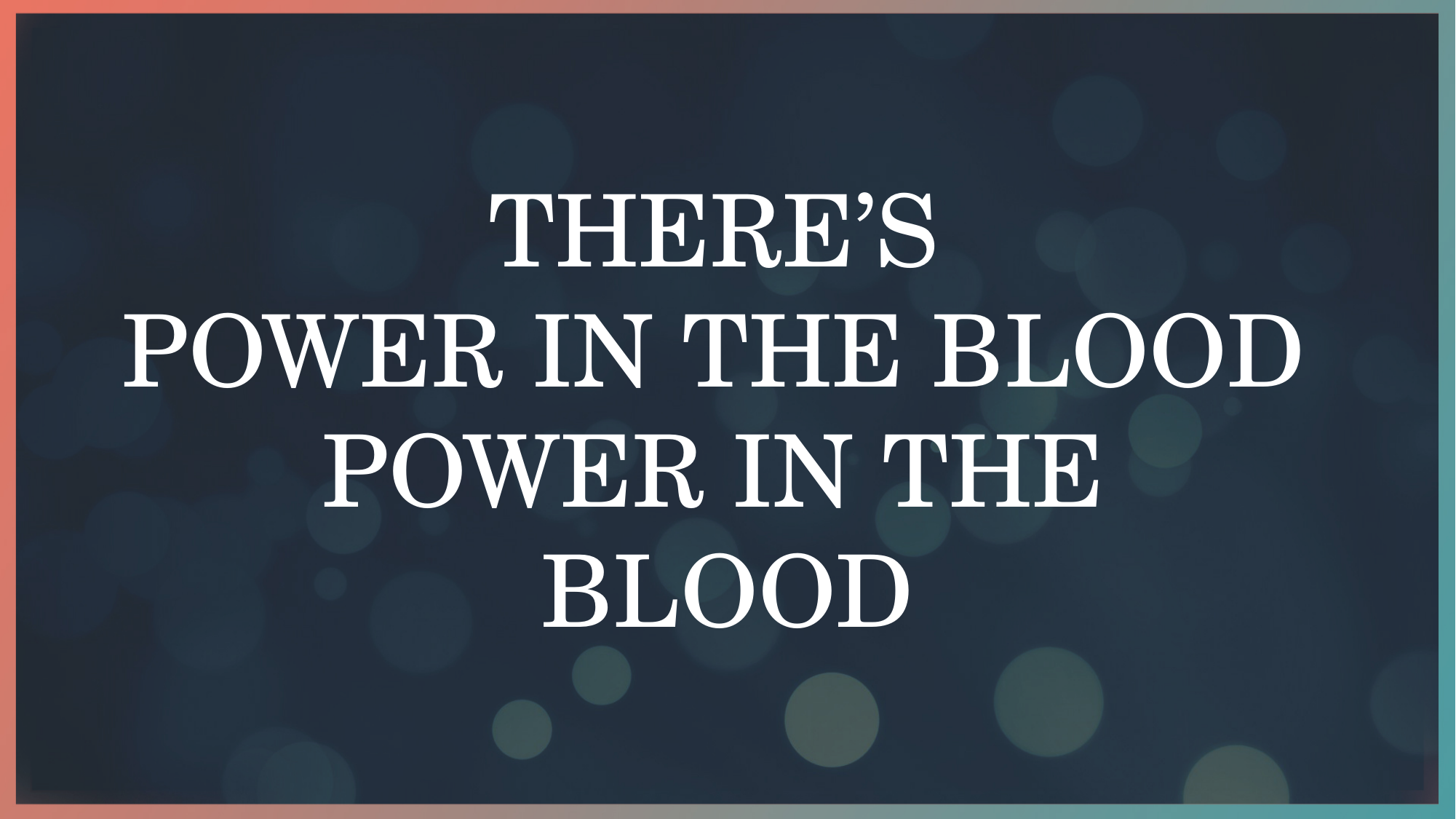

THERE’S
POWER IN THE BLOOD
POWER IN THE
BLOOD